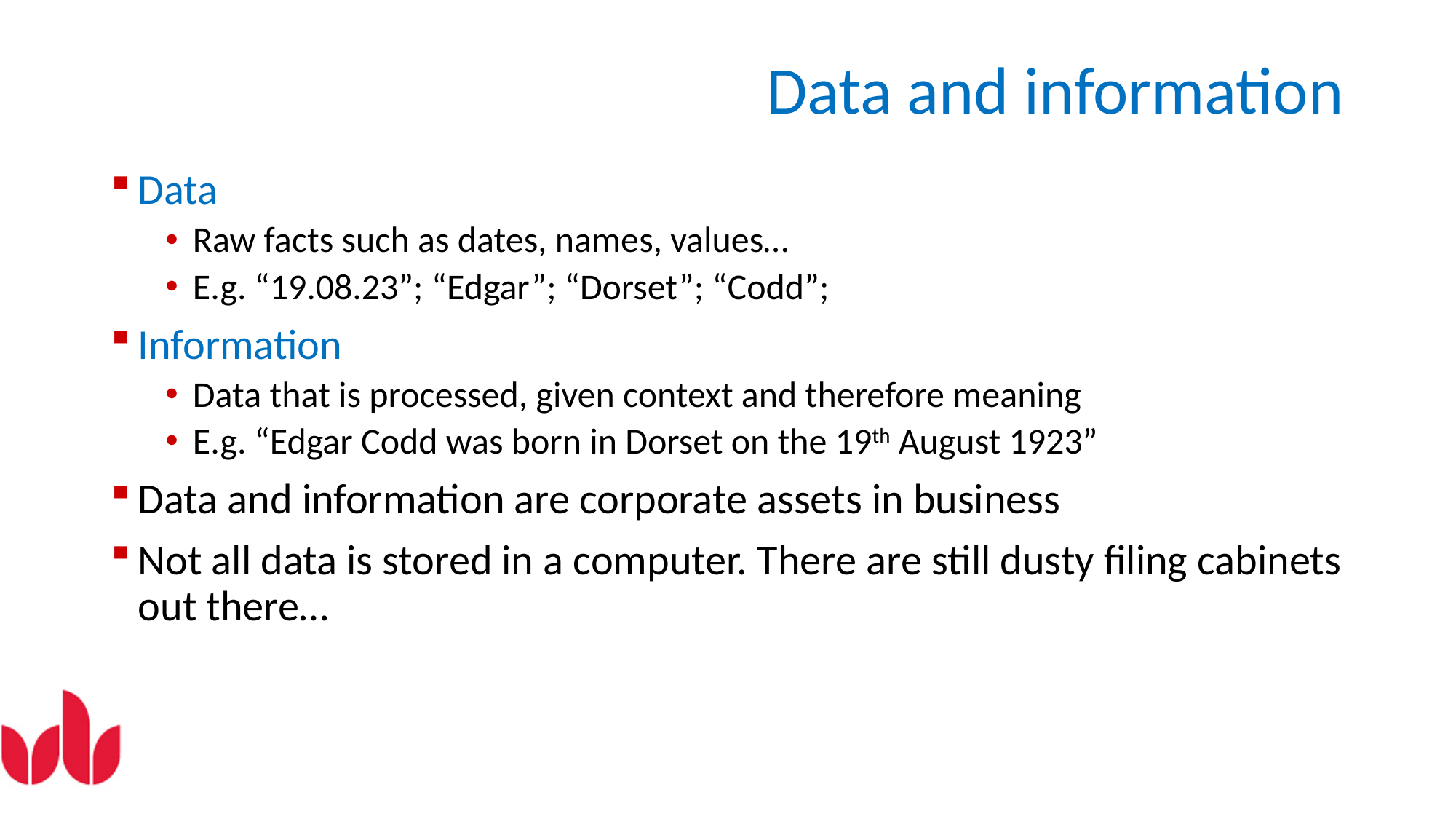

# Data and information
Data
Raw facts such as dates, names, values…
E.g. “19.08.23”; “Edgar”; “Dorset”; “Codd”;
Information
Data that is processed, given context and therefore meaning
E.g. “Edgar Codd was born in Dorset on the 19th August 1923”
Data and information are corporate assets in business
Not all data is stored in a computer. There are still dusty filing cabinets out there…